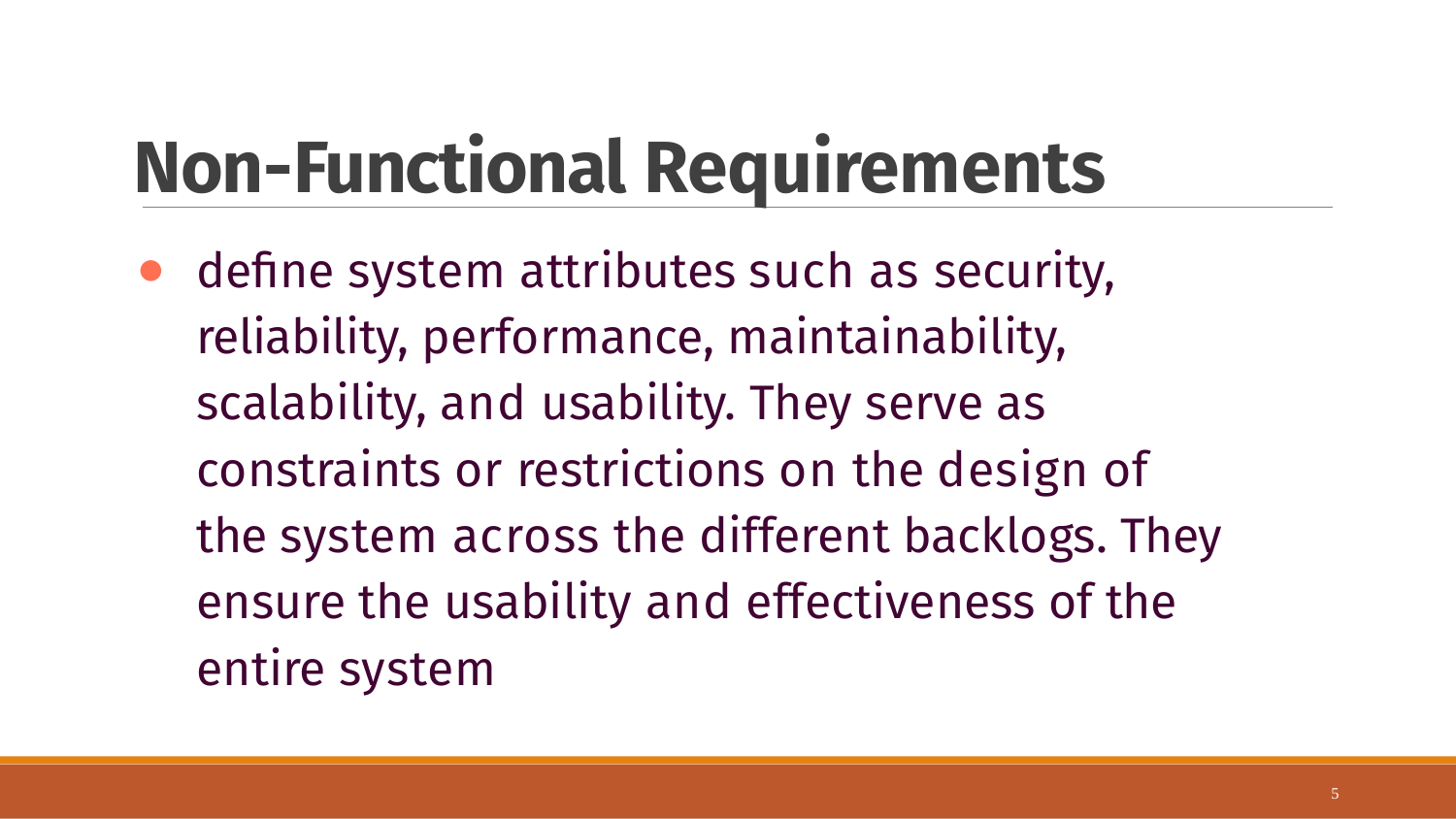

# Non-Functional Requirements
define system attributes such as security, reliability, performance, maintainability, scalability, and usability. They serve as constraints or restrictions on the design of the system across the different backlogs. They ensure the usability and effectiveness of the entire system
5